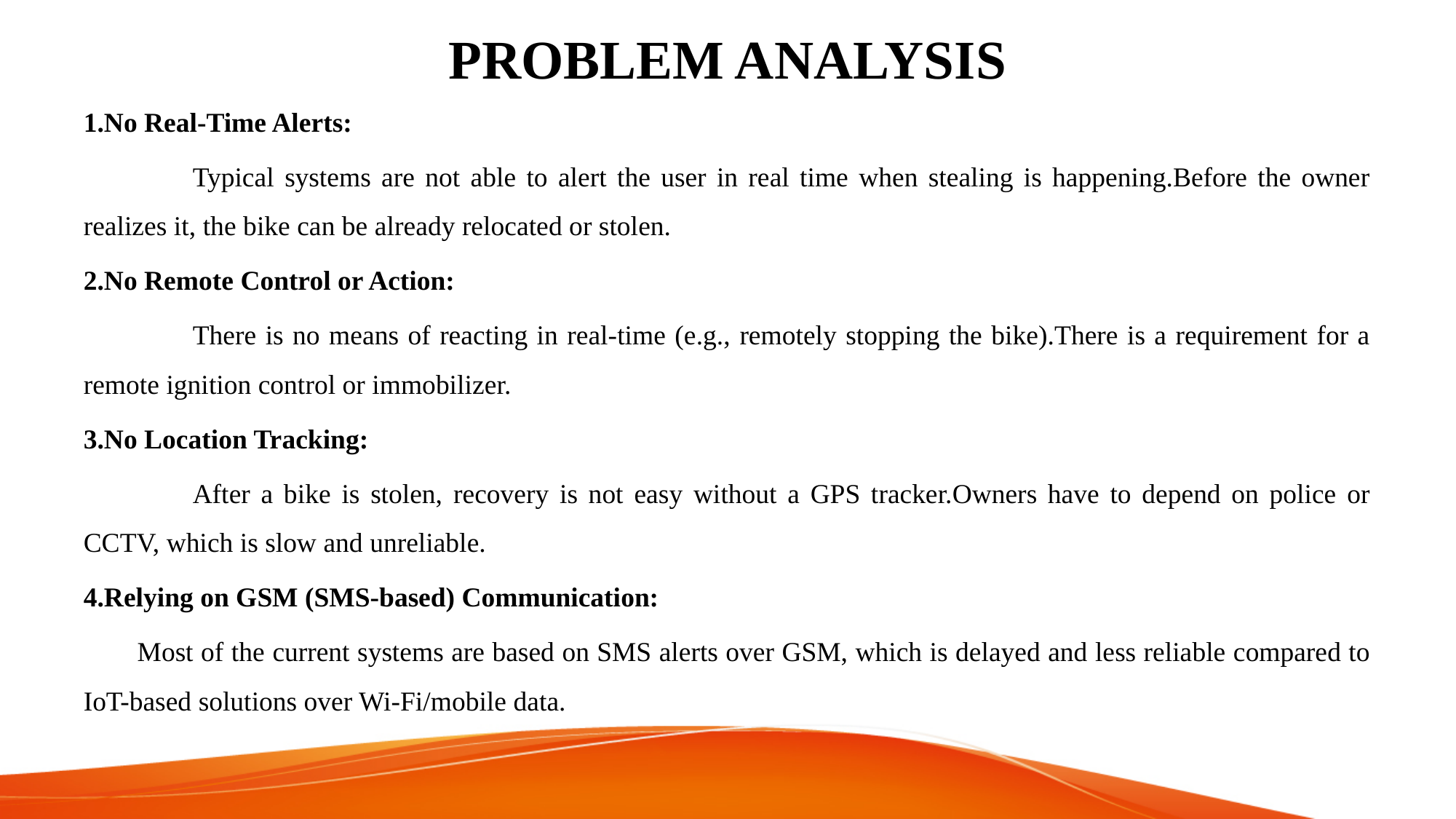

# PROBLEM ANALYSIS
1.No Real-Time Alerts:
	Typical systems are not able to alert the user in real time when stealing is happening.Before the owner realizes it, the bike can be already relocated or stolen.
2.No Remote Control or Action:
	There is no means of reacting in real-time (e.g., remotely stopping the bike).There is a requirement for a remote ignition control or immobilizer.
3.No Location Tracking:
	After a bike is stolen, recovery is not easy without a GPS tracker.Owners have to depend on police or CCTV, which is slow and unreliable.
4.Relying on GSM (SMS-based) Communication:
       Most of the current systems are based on SMS alerts over GSM, which is delayed and less reliable compared to IoT-based solutions over Wi-Fi/mobile data.